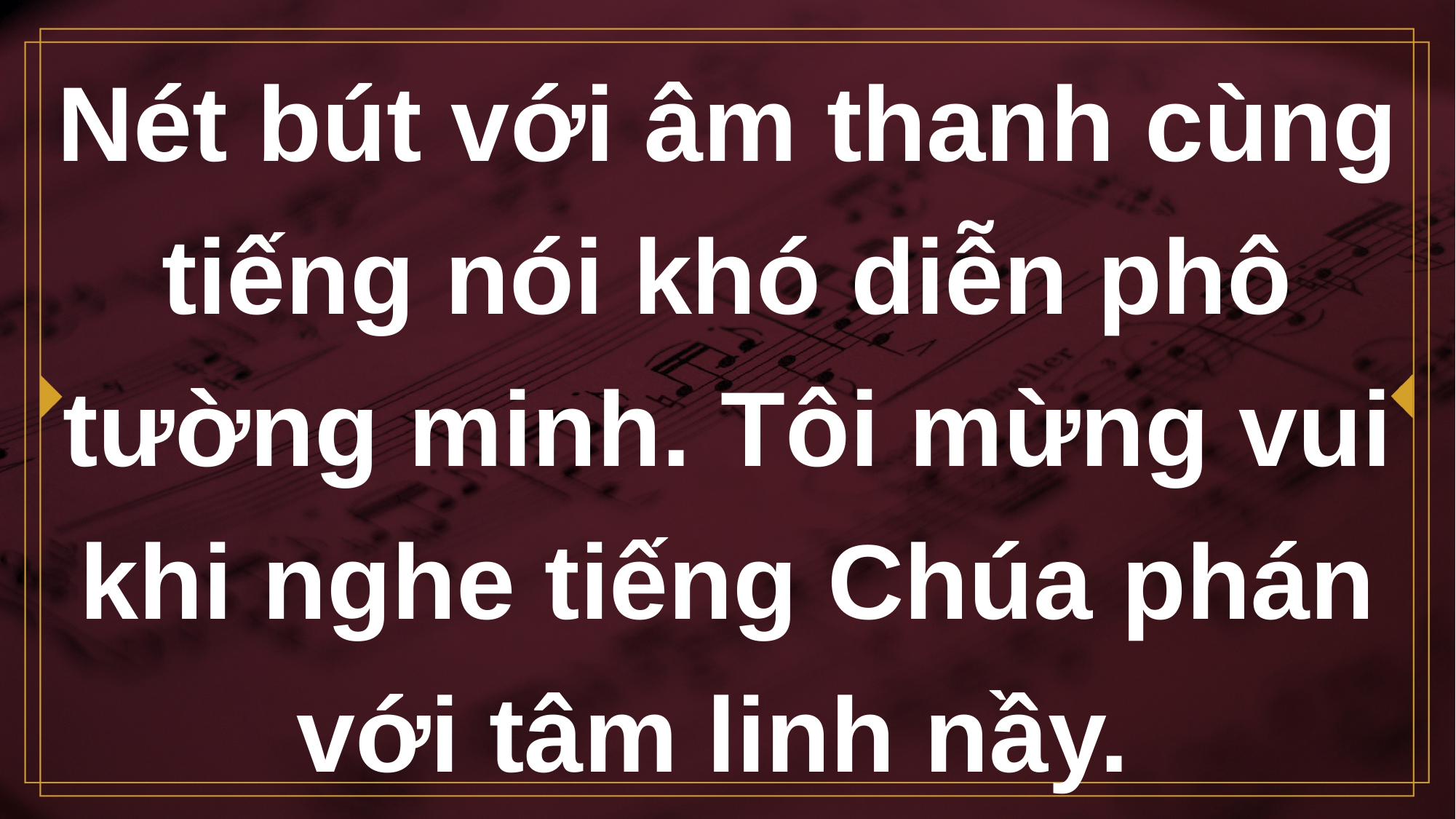

# Nét bút với âm thanh cùng tiếng nói khó diễn phô tường minh. Tôi mừng vui khi nghe tiếng Chúa phán với tâm linh nầy.